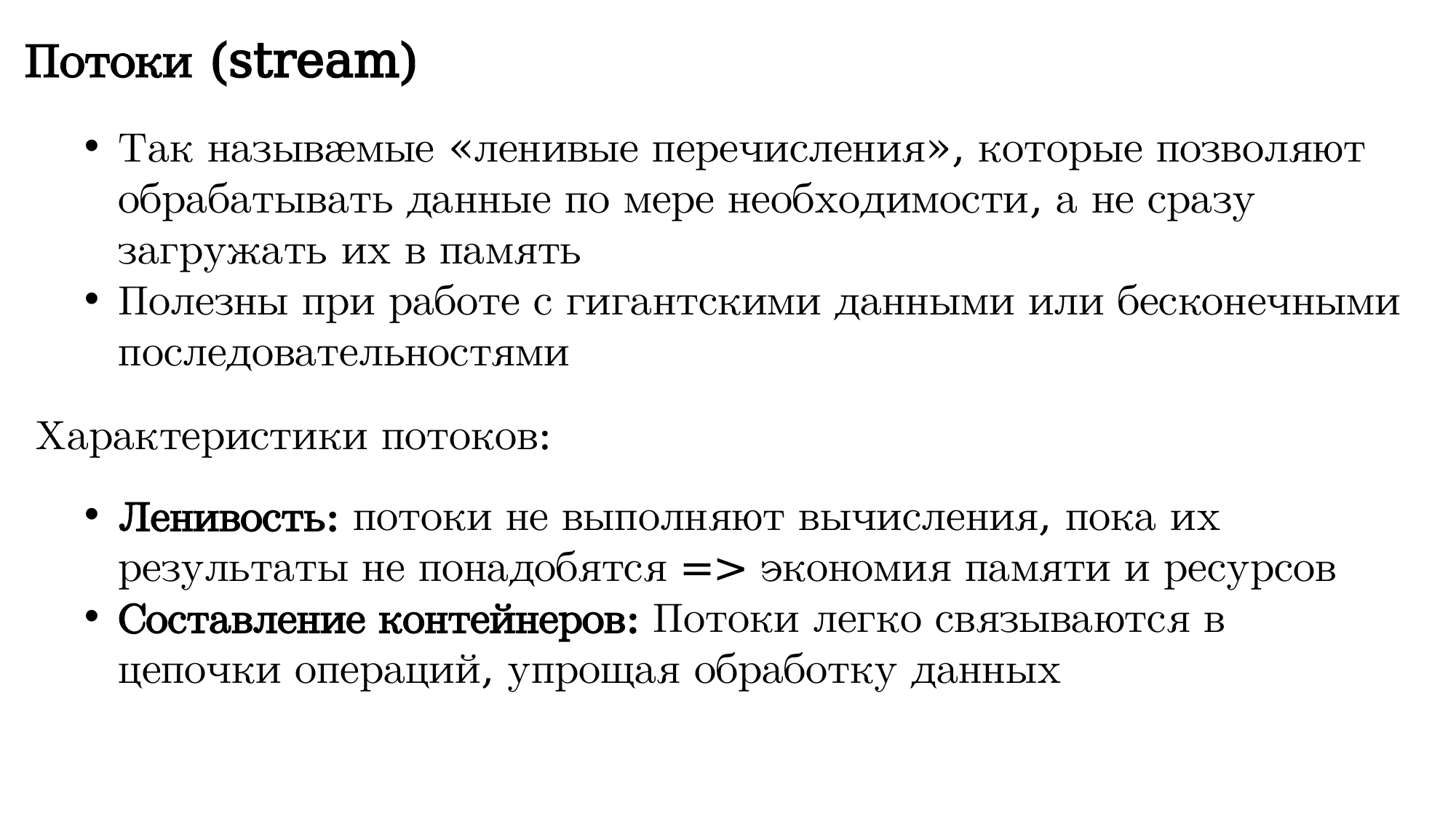

Потоки (stream)
Так называемые «ленивые перечисления», которые позволяют обрабатывать данные по мере необходимости, а не сразу загружать их в память
Полезны при работе с гигантскими данными или бесконечными последовательностями
Характеристики потоков:
Ленивость: потоки не выполняют вычисления, пока их результаты не понадобятся => экономия памяти и ресурсов
Составление контейнеров: Потоки легко связываются в цепочки операций, упрощая обработку данных